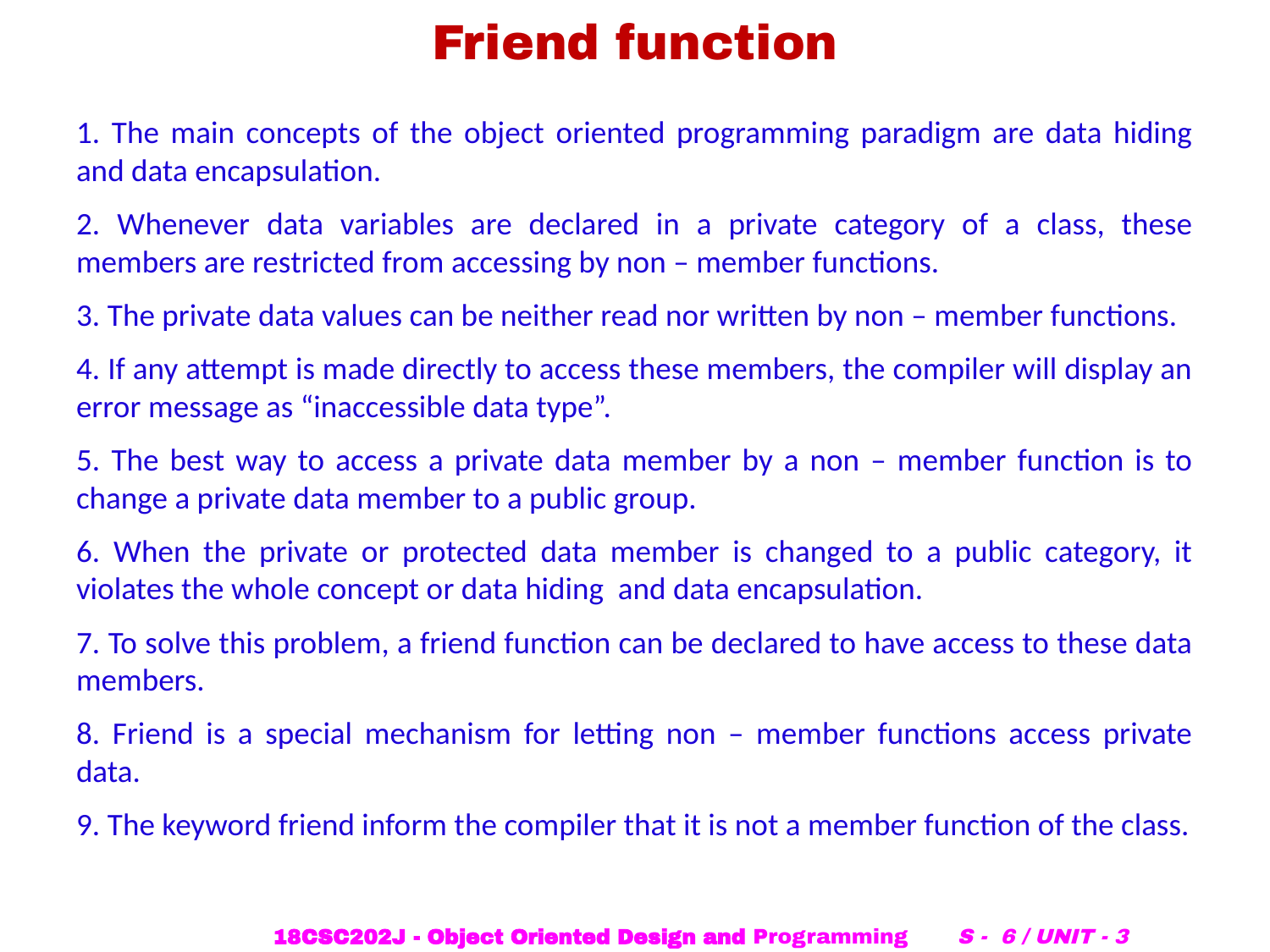

# Friend function
1. The main concepts of the object oriented programming paradigm are data hiding and data encapsulation.
2. Whenever data variables are declared in a private category of a class, these members are restricted from accessing by non – member functions.
3. The private data values can be neither read nor written by non – member functions.
4. If any attempt is made directly to access these members, the compiler will display an error message as “inaccessible data type”.
5. The best way to access a private data member by a non – member function is to change a private data member to a public group.
6. When the private or protected data member is changed to a public category, it violates the whole concept or data hiding  and data encapsulation.
7. To solve this problem, a friend function can be declared to have access to these data members.
8. Friend is a special mechanism for letting non – member functions access private data.
9. The keyword friend inform the compiler that it is not a member function of the class.

18CSC202J - Object Oriented Design and Programming       S -  6 / UNIT - 3